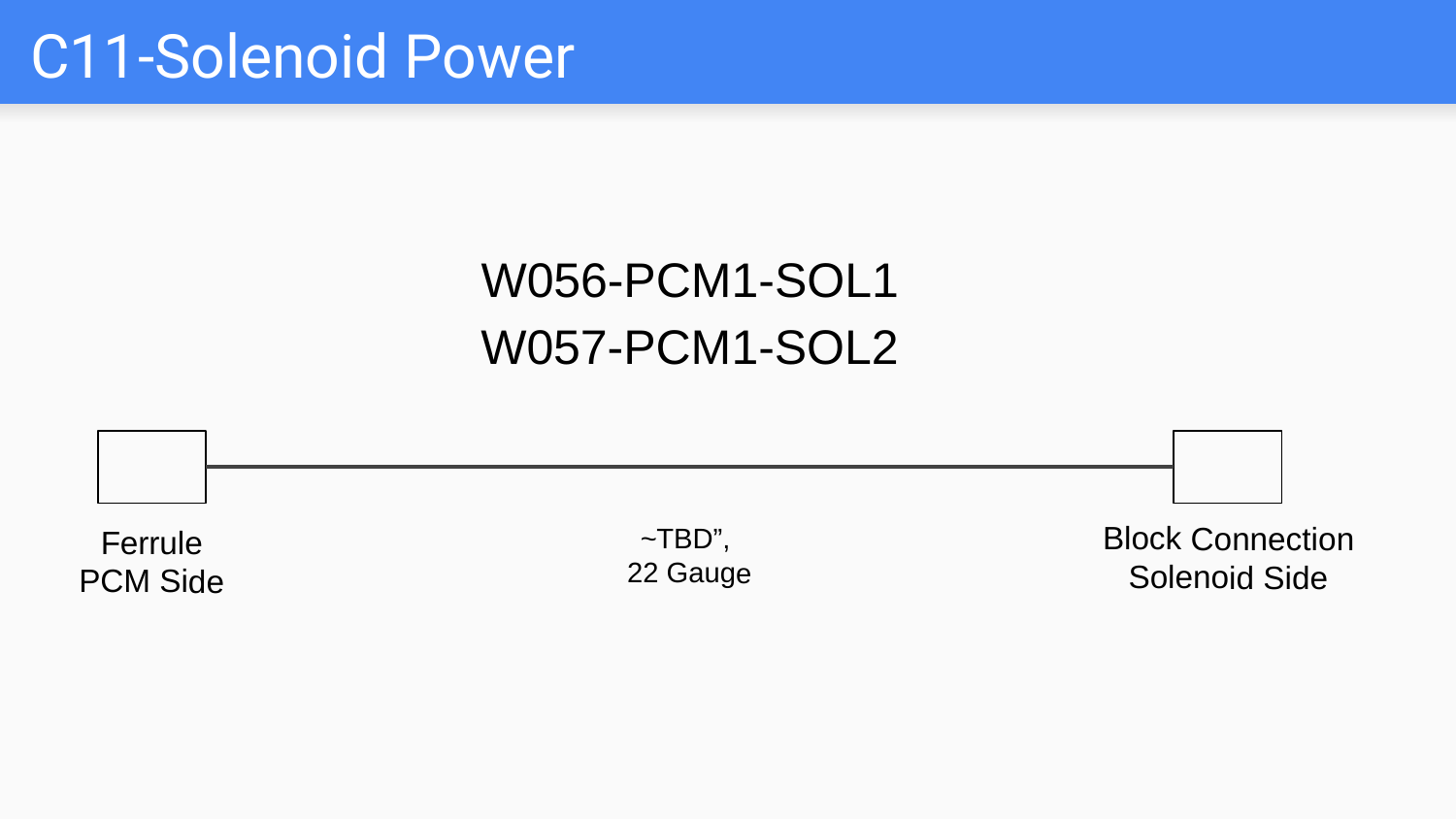

# C11-Solenoid Power
W056-PCM1-SOL1
W057-PCM1-SOL2

~TBD”,
22 Gauge
Ferrule
PCM Side
Block Connection
Solenoid Side